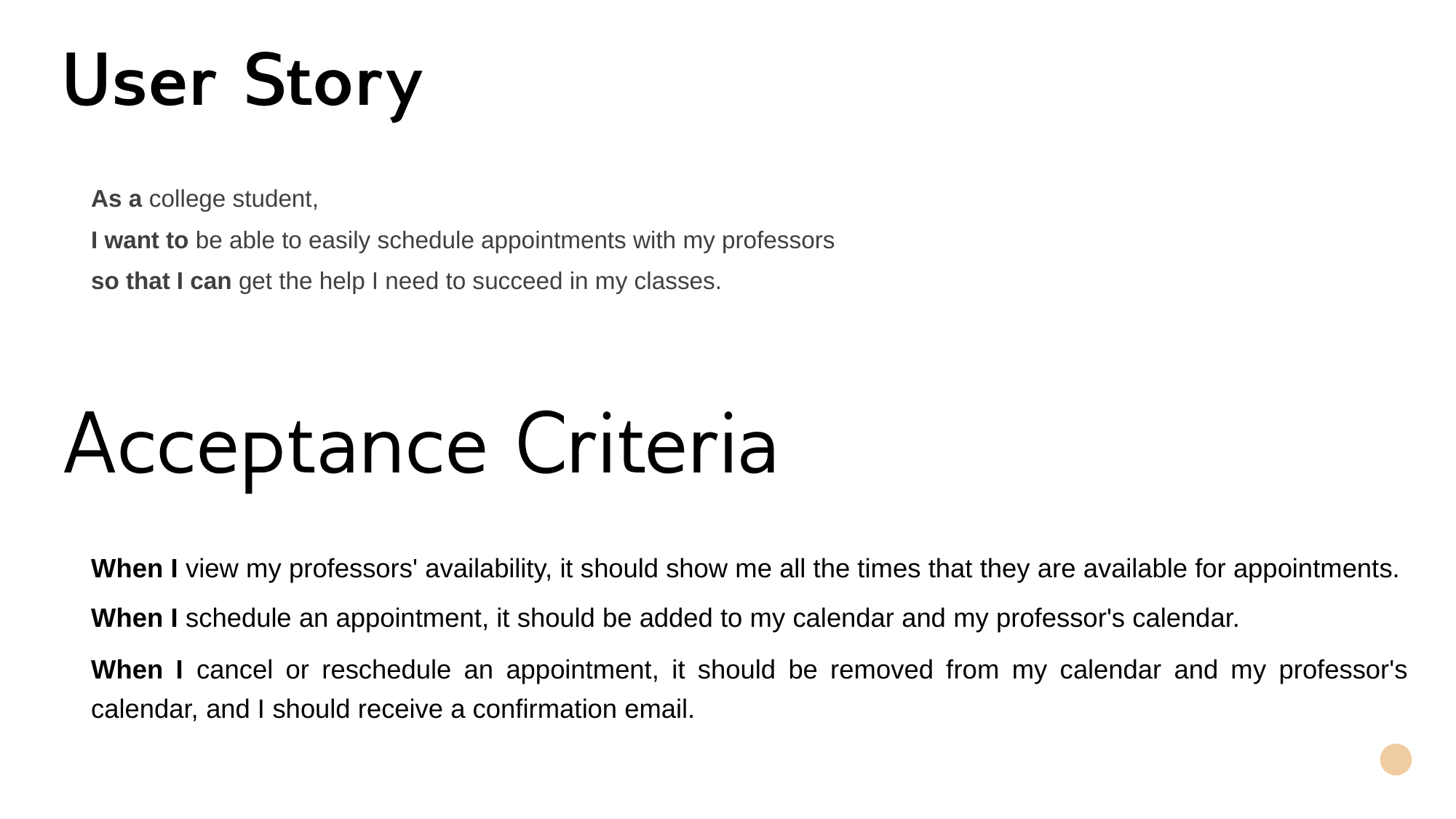

User Story
As a college student,
I want to be able to easily schedule appointments with my professors
so that I can get the help I need to succeed in my classes.
Acceptance Criteria
When I view my professors' availability, it should show me all the times that they are available for appointments.
When I schedule an appointment, it should be added to my calendar and my professor's calendar.
When I cancel or reschedule an appointment, it should be removed from my calendar and my professor's calendar, and I should receive a confirmation email.